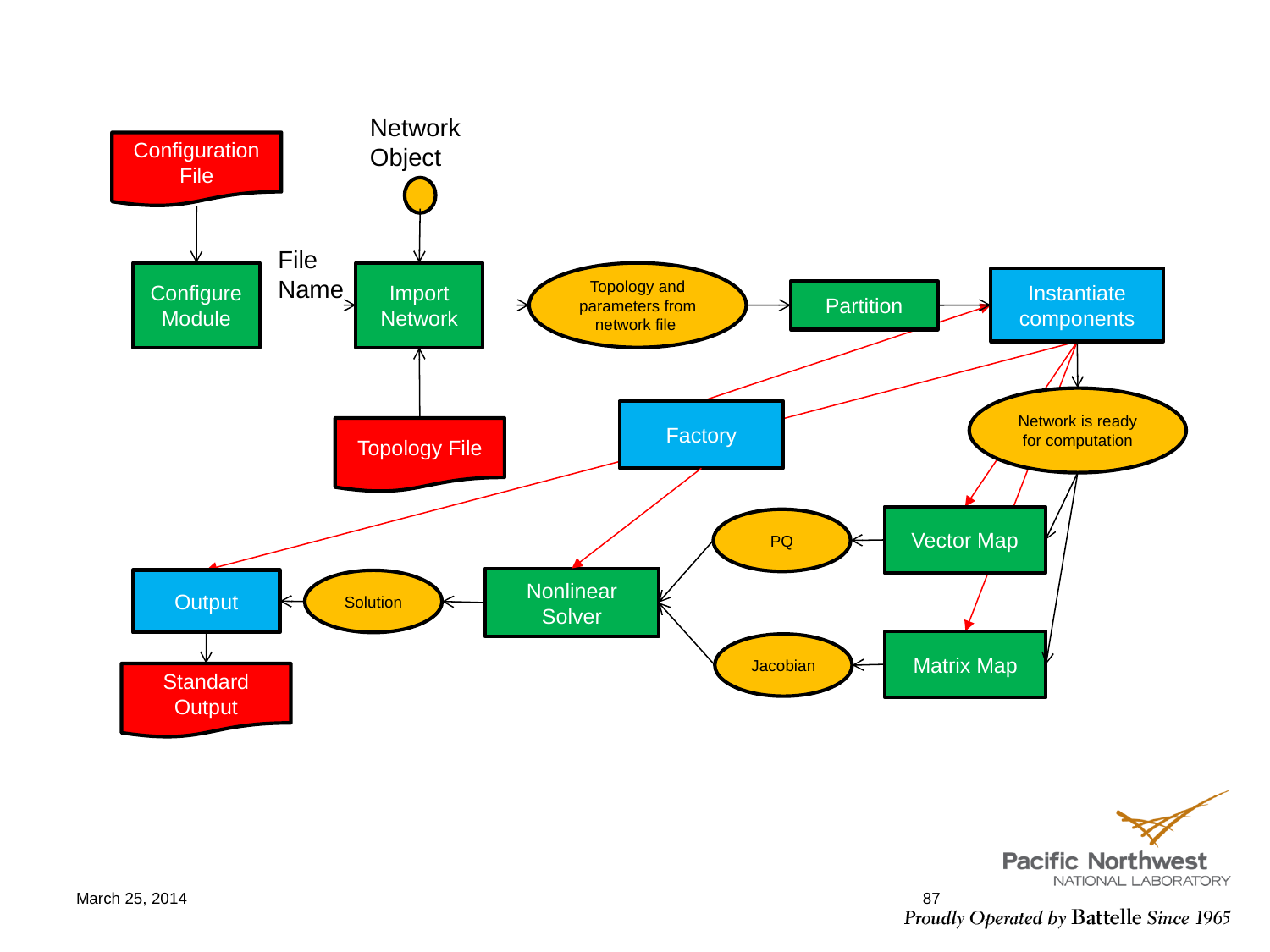

Network Object
Configuration File

File
Name
Configure Module
Import Network
Topology and parameters from network file
Instantiate components
Partition
Network is ready for computation
Factory
Topology File
Vector Map
PQ
Nonlinear Solver
Output
Solution
Matrix Map
Jacobian
Standard Output
March 25, 2014
87